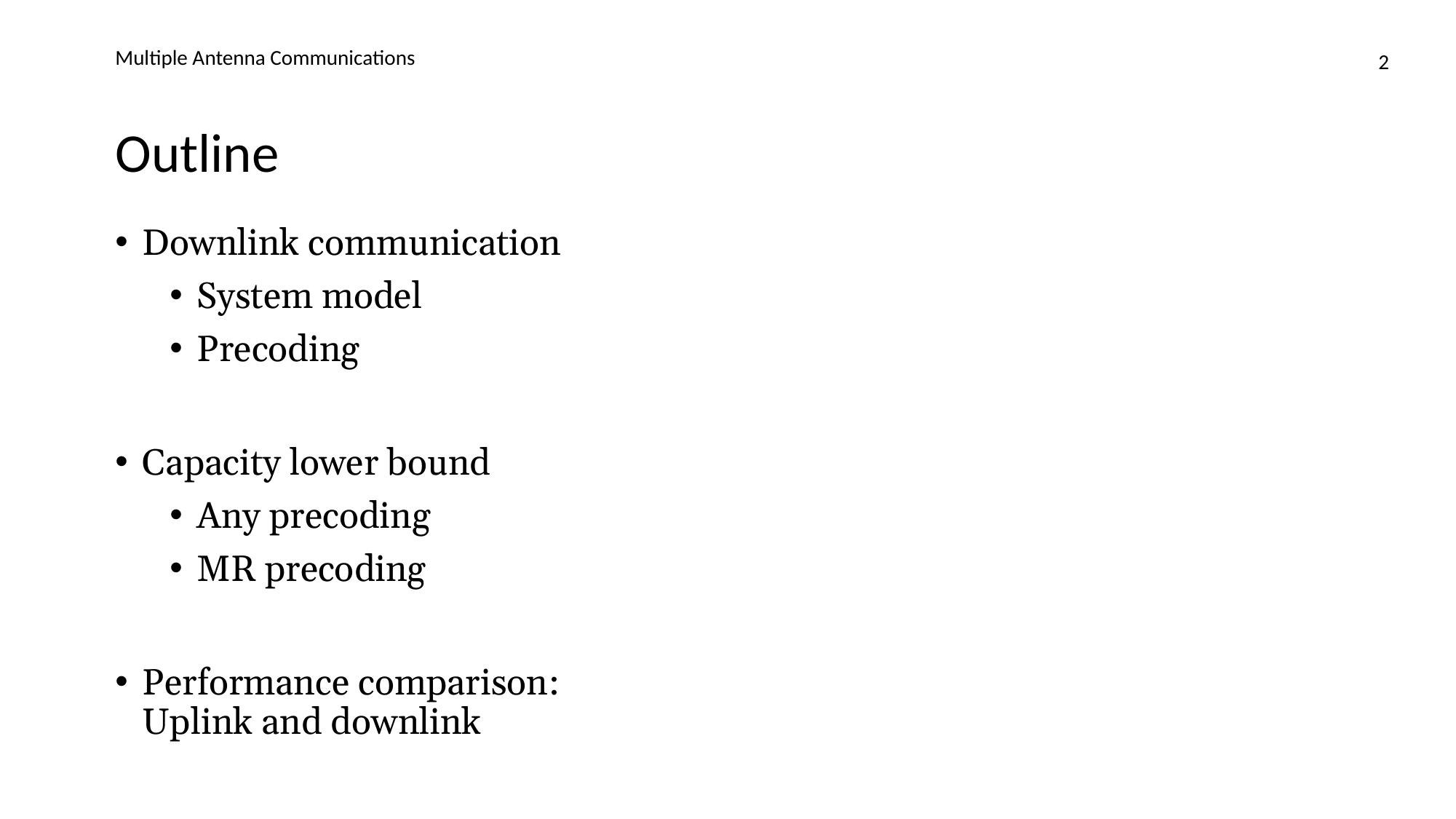

Multiple Antenna Communications
2
# Outline
Downlink communication
System model
Precoding

Capacity lower bound
Any precoding
MR precoding

Performance comparison:
Uplink and downlink